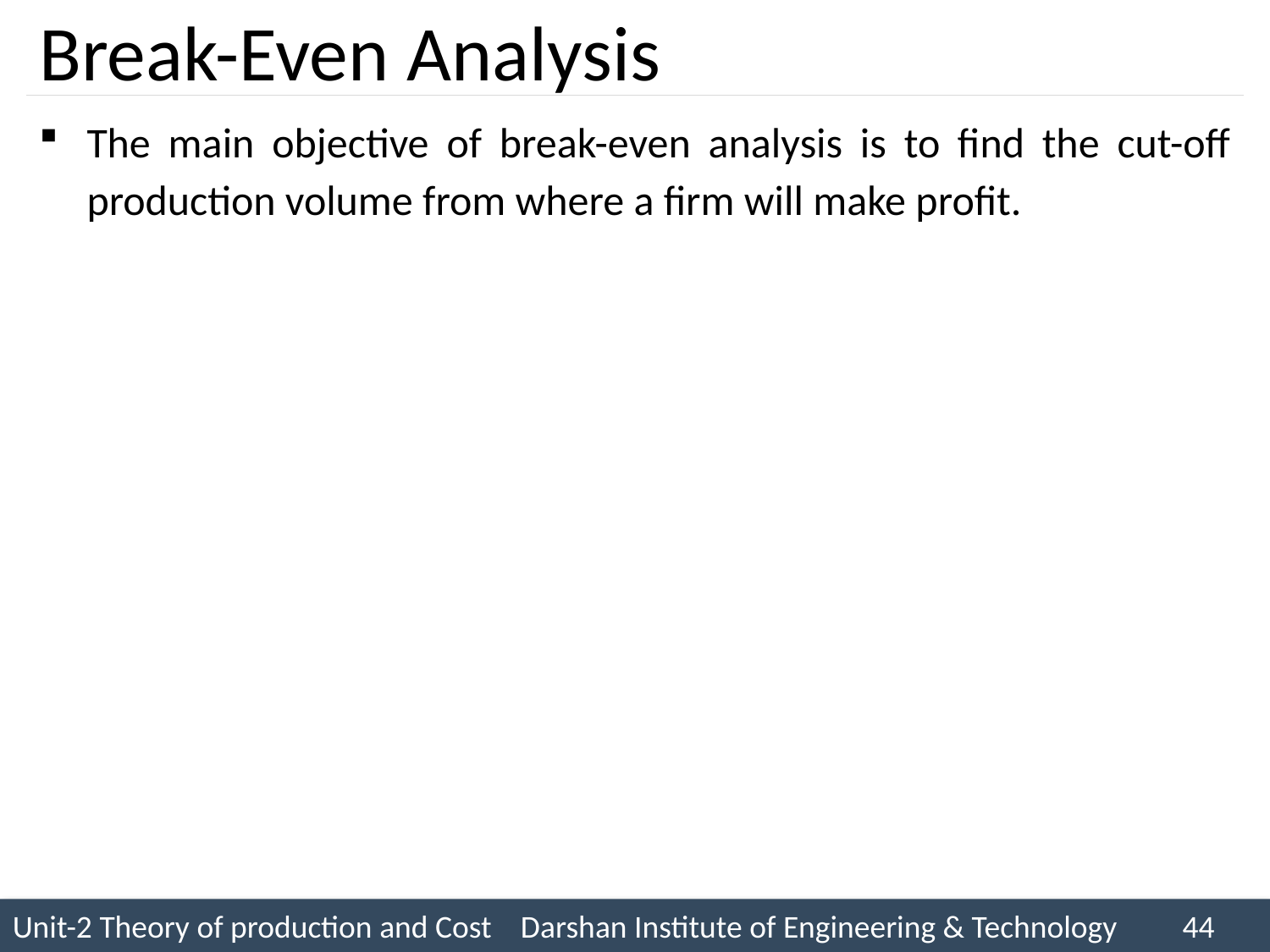

# Break-Even Analysis
The main objective of break-even analysis is to find the cut-off production volume from where a firm will make profit.